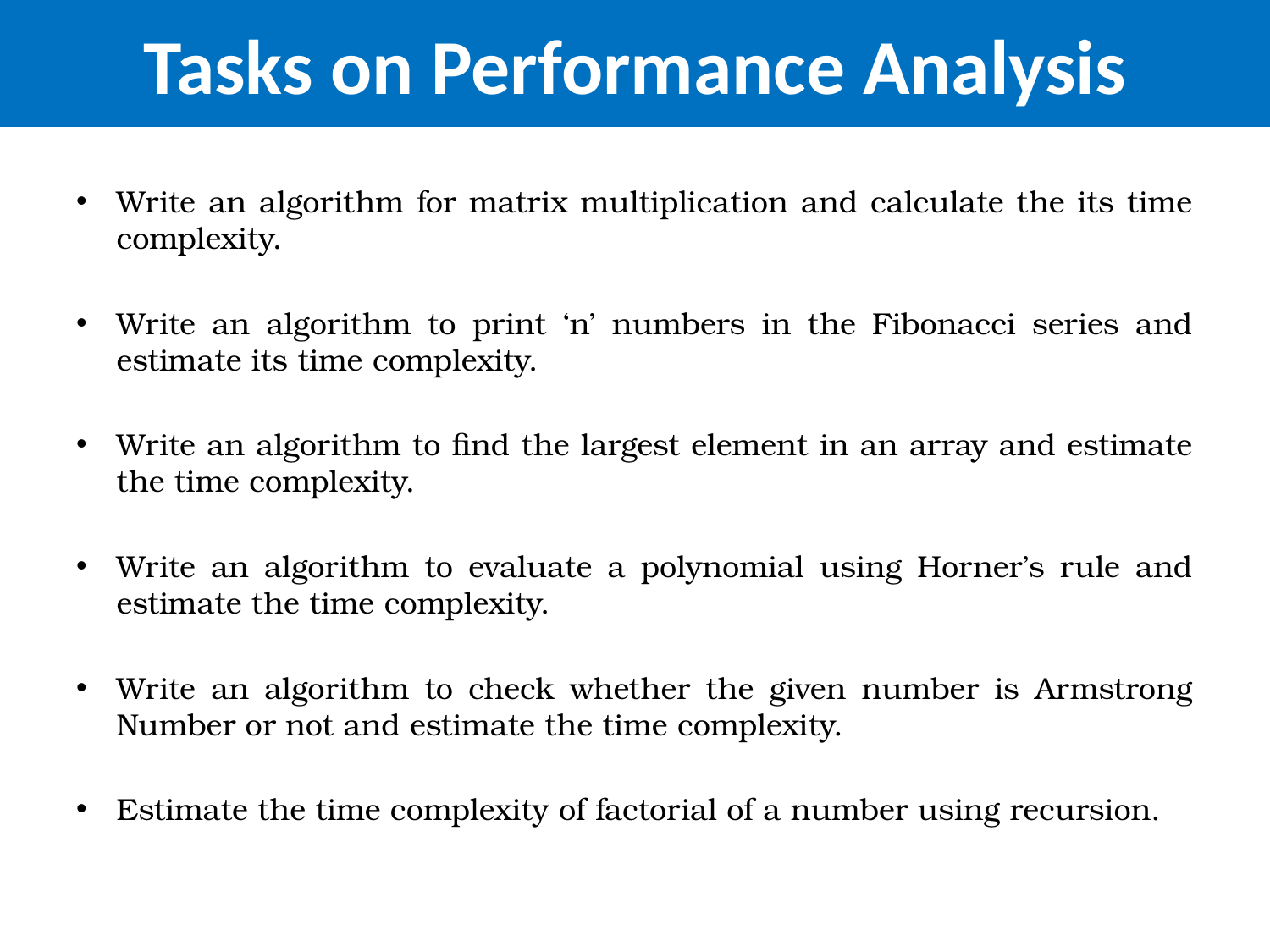

# Tasks on Performance Analysis
Write an algorithm for matrix multiplication and calculate the its time complexity.

Write an algorithm to print ‘n’ numbers in the Fibonacci series and estimate its time complexity.

Write an algorithm to find the largest element in an array and estimate the time complexity.

Write an algorithm to evaluate a polynomial using Horner’s rule and estimate the time complexity.

Write an algorithm to check whether the given number is Armstrong Number or not and estimate the time complexity.

Estimate the time complexity of factorial of a number using recursion.